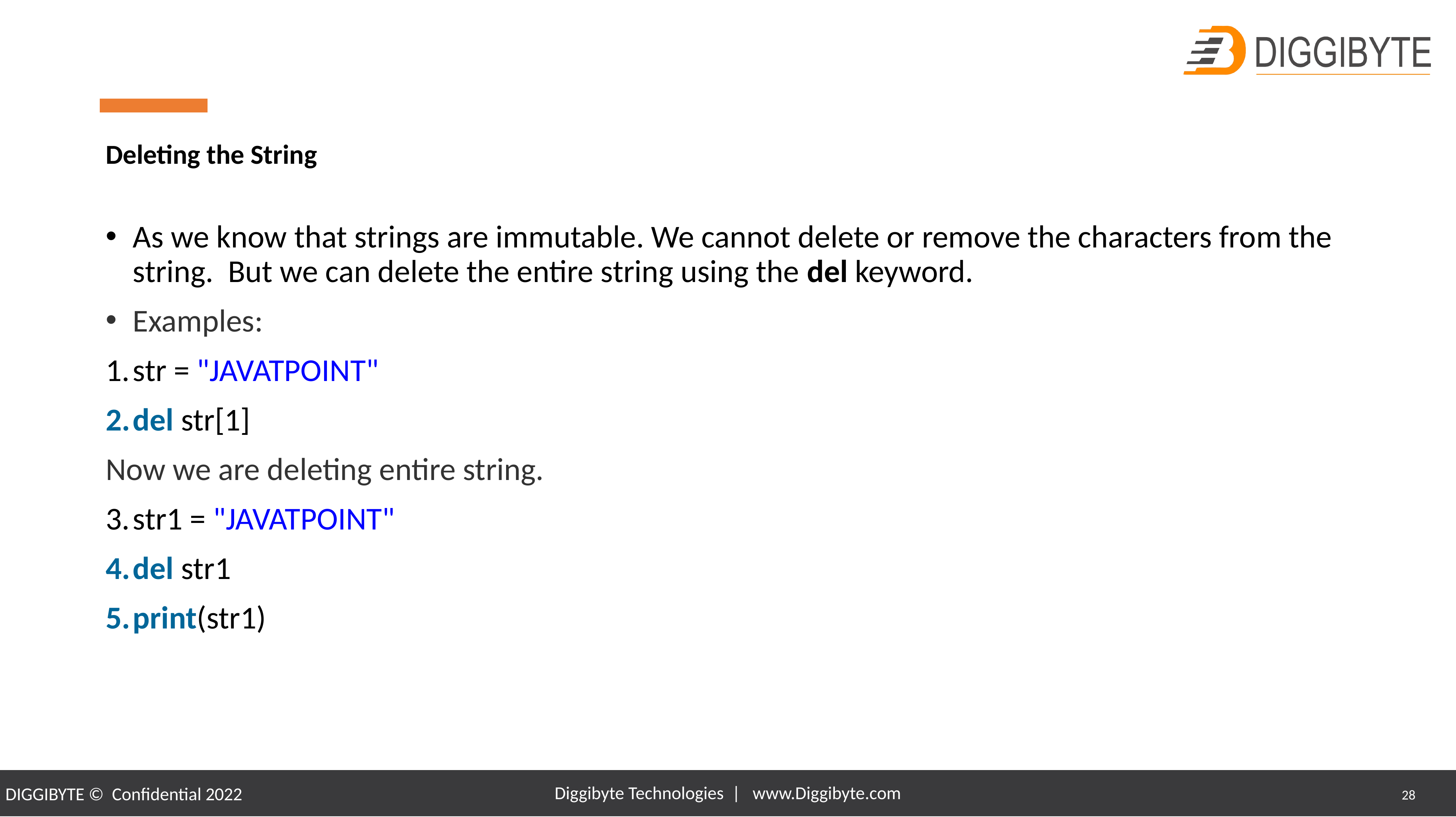

# Deleting the String
As we know that strings are immutable. We cannot delete or remove the characters from the string.  But we can delete the entire string using the del keyword.
Examples:
str = "JAVATPOINT"
del str[1]
Now we are deleting entire string.
str1 = "JAVATPOINT"
del str1
print(str1)

Diggibyte Technologies  |   www.Diggibyte.com
28